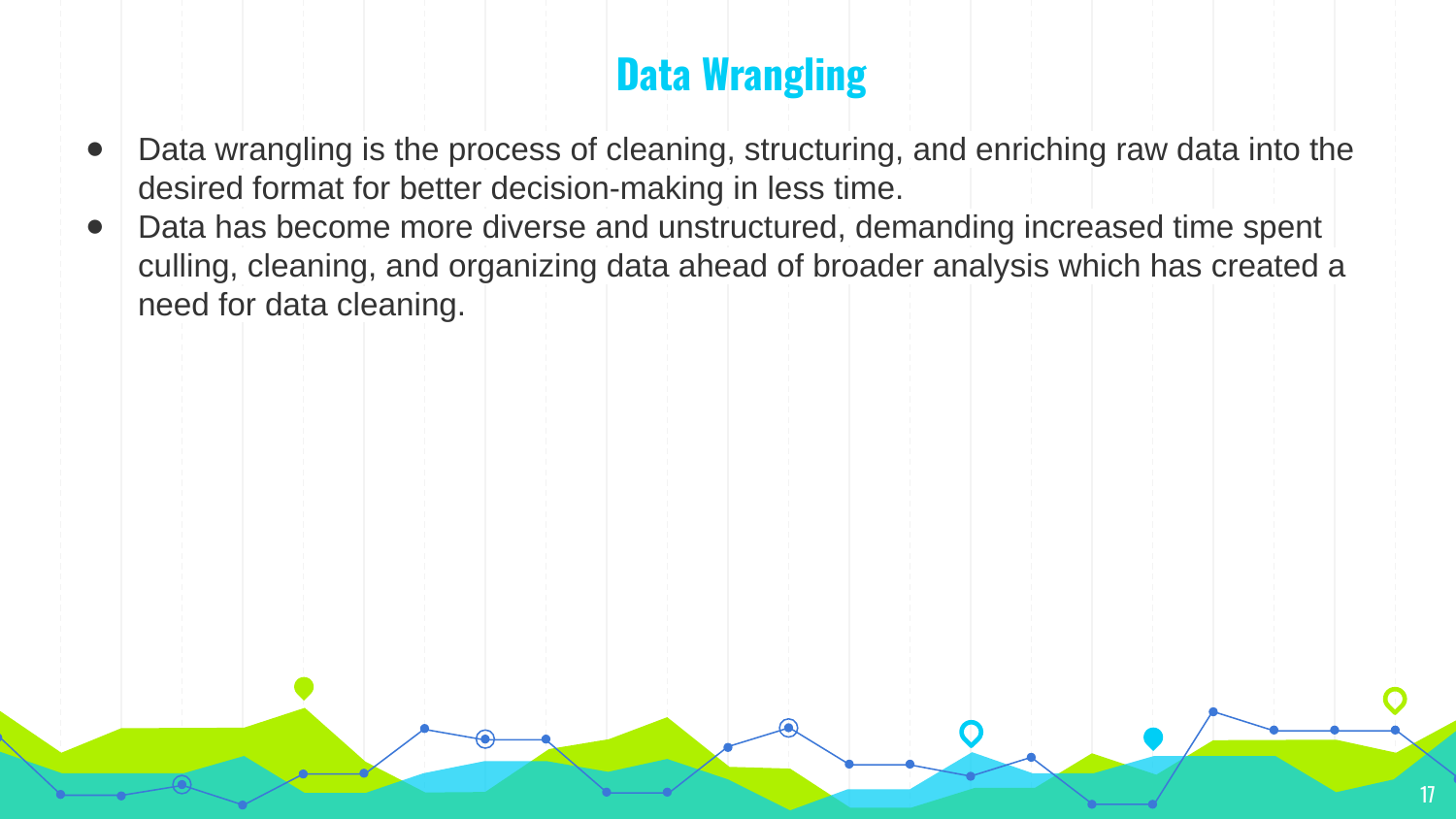

# Data Wrangling
Data wrangling is the process of cleaning, structuring, and enriching raw data into the desired format for better decision-making in less time.
Data has become more diverse and unstructured, demanding increased time spent culling, cleaning, and organizing data ahead of broader analysis which has created a need for data cleaning.

17